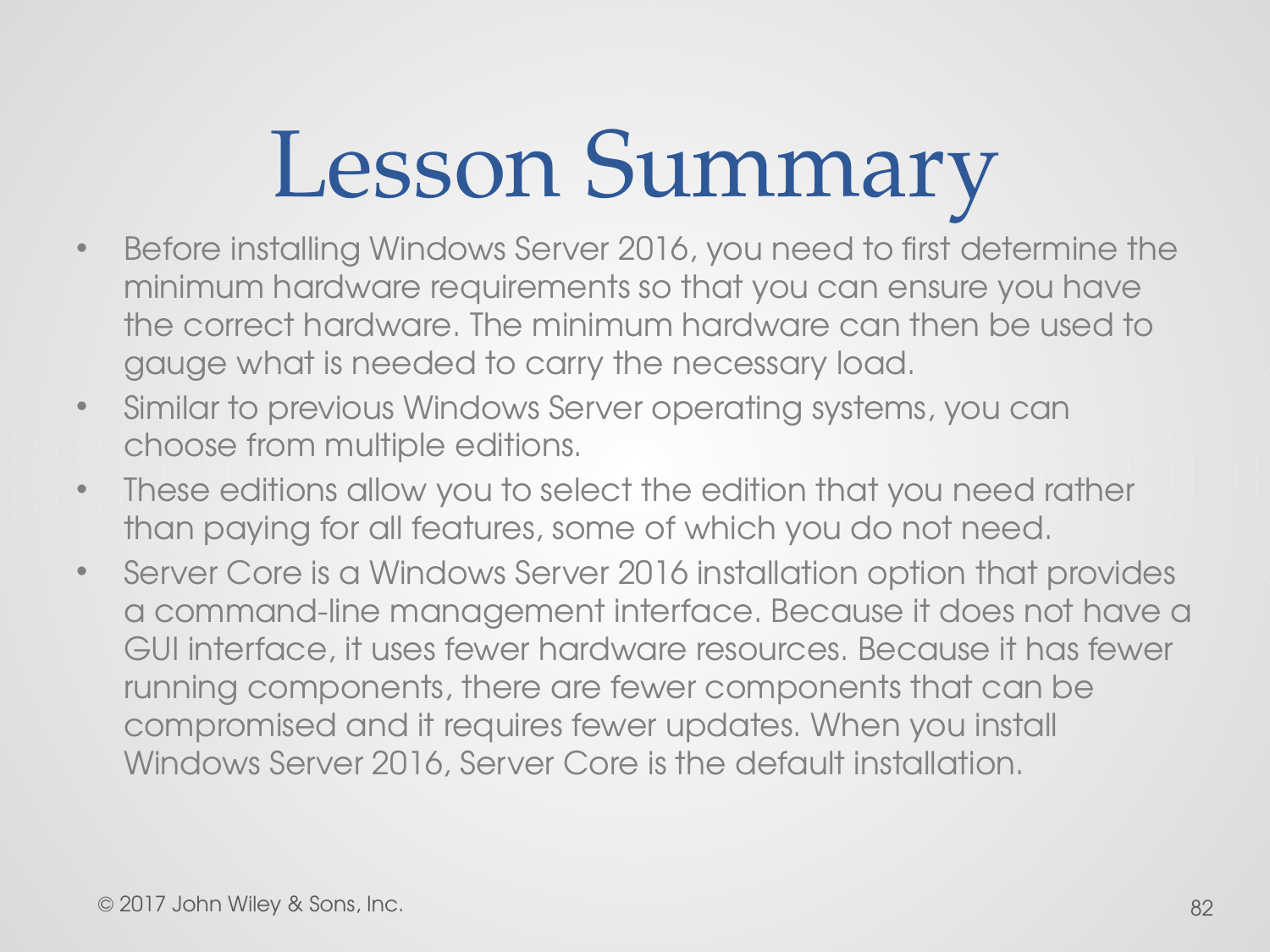

# Lesson Summary
Before installing Windows Server 2016, you need to first determine the minimum hardware requirements so that you can ensure you have the correct hardware. The minimum hardware can then be used to gauge what is needed to carry the necessary load.
Similar to previous Windows Server operating systems, you can choose from multiple editions.
These editions allow you to select the edition that you need rather than paying for all features, some of which you do not need.
Server Core is a Windows Server 2016 installation option that provides a command-line management interface. Because it does not have a GUI interface, it uses fewer hardware resources. Because it has fewer running components, there are fewer components that can be compromised and it requires fewer updates. When you install Windows Server 2016, Server Core is the default installation.

© 2017 John Wiley & Sons, Inc.
82